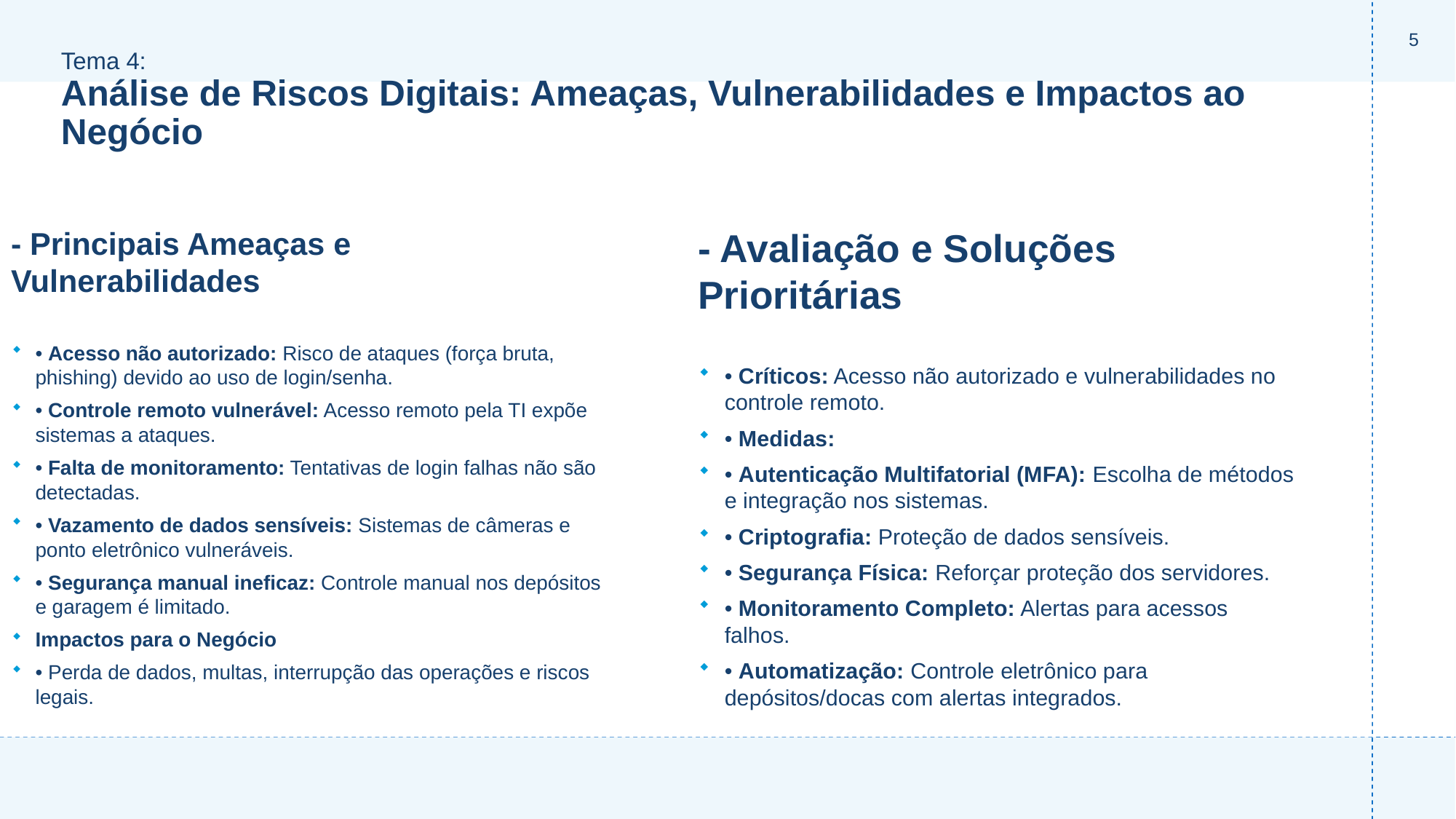

5
# Tema 4: Análise de Riscos Digitais: Ameaças, Vulnerabilidades e Impactos ao Negócio
- Principais Ameaças e Vulnerabilidades

• Acesso não autorizado: Risco de ataques (força bruta, phishing) devido ao uso de login/senha.
• Controle remoto vulnerável: Acesso remoto pela TI expõe sistemas a ataques.
• Falta de monitoramento: Tentativas de login falhas não são detectadas.
• Vazamento de dados sensíveis: Sistemas de câmeras e ponto eletrônico vulneráveis.
• Segurança manual ineficaz: Controle manual nos depósitos e garagem é limitado.
Impactos para o Negócio
• Perda de dados, multas, interrupção das operações e riscos legais.

- Avaliação e Soluções Prioritárias

• Críticos: Acesso não autorizado e vulnerabilidades no controle remoto.
• Medidas:
• Autenticação Multifatorial (MFA): Escolha de métodos e integração nos sistemas.
• Criptografia: Proteção de dados sensíveis.
• Segurança Física: Reforçar proteção dos servidores.
• Monitoramento Completo: Alertas para acessos falhos.
• Automatização: Controle eletrônico para depósitos/docas com alertas integrados.